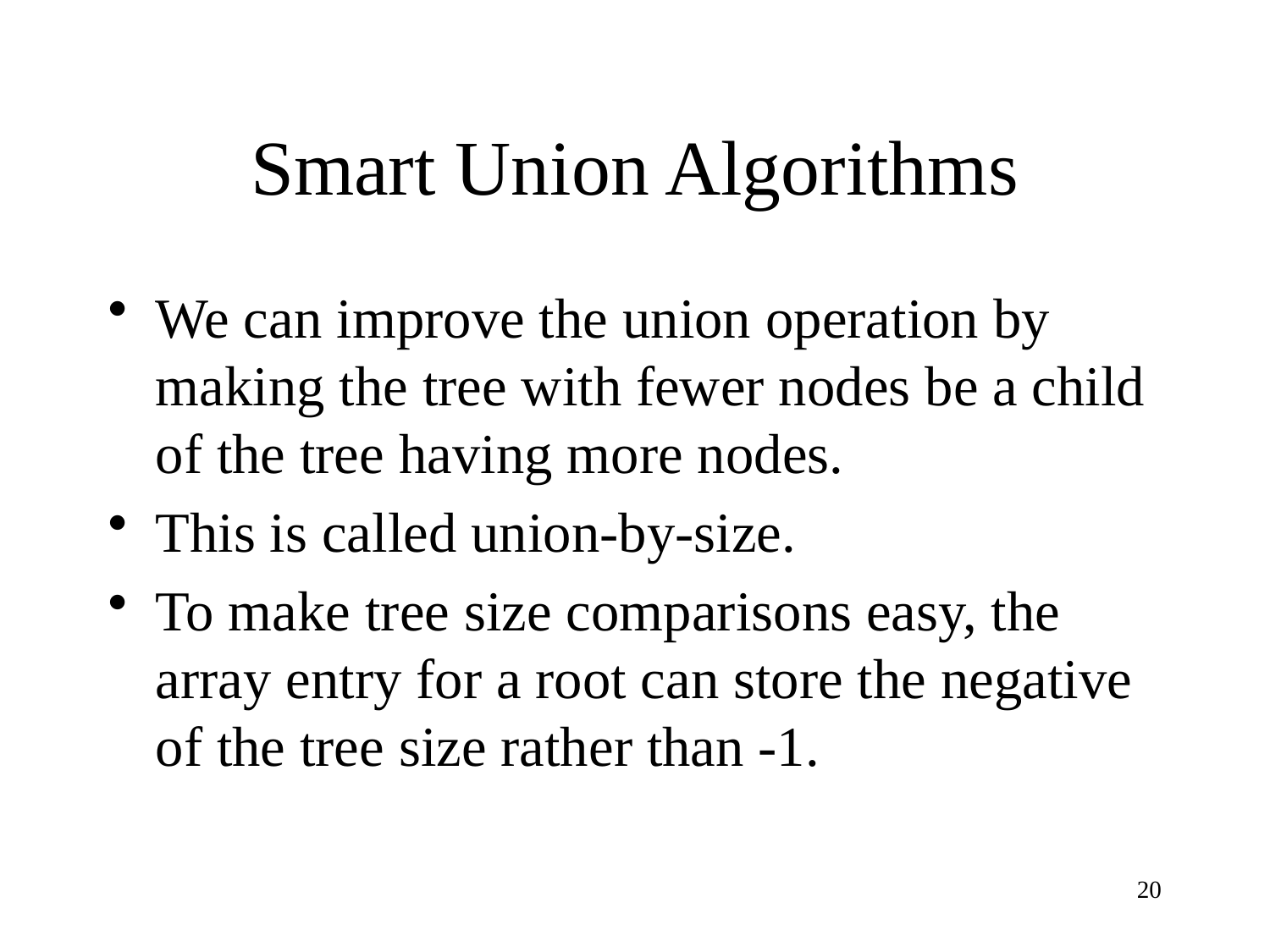

# Smart Union Algorithms
We can improve the union operation by making the tree with fewer nodes be a child of the tree having more nodes.
This is called union-by-size.
To make tree size comparisons easy, the array entry for a root can store the negative of the tree size rather than -1.
20